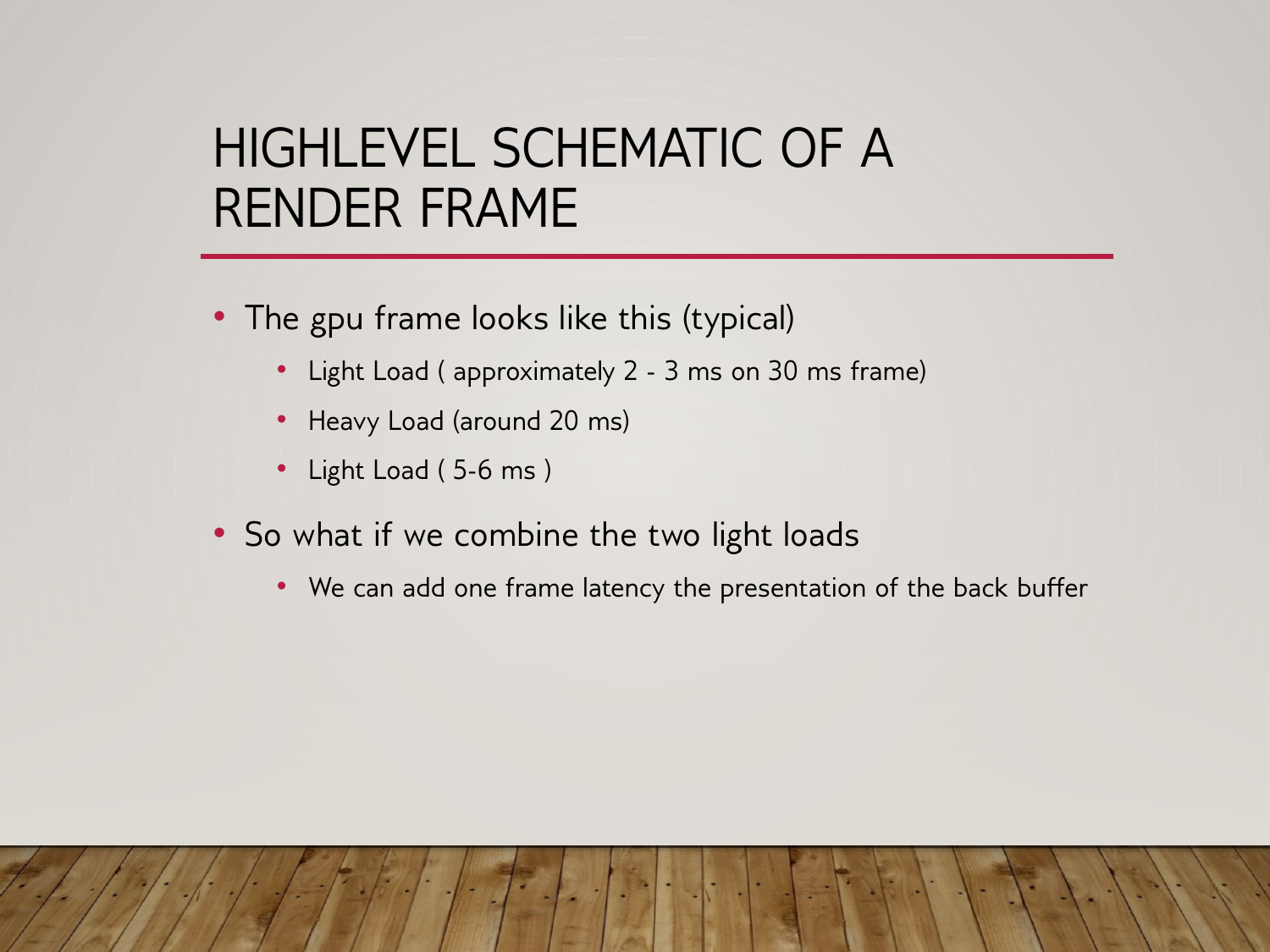

# HIGHLEVEL SCHEMATIC OF A RENDER FRAME
The gpu frame looks like this (typical)
Light Load ( approximately 2 - 3 ms on 30 ms frame)
Heavy Load (around 20 ms)
Light Load ( 5-6 ms )
So what if we combine the two light loads
We can add one frame latency the presentation of the back buffer